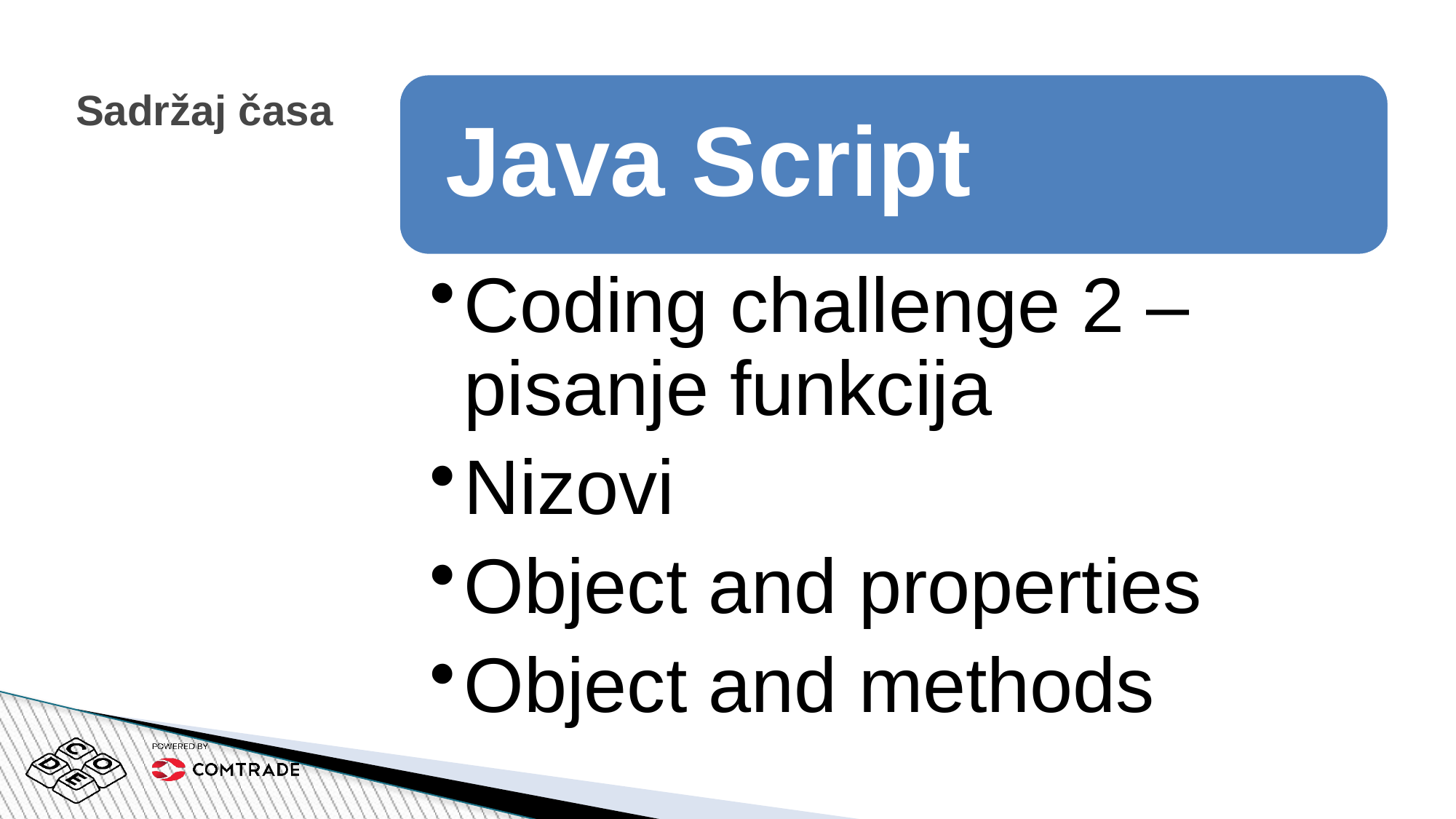

Sadržaj časa
Java Script
Coding challenge 2 – pisanje funkcija
Nizovi
Object and properties
Object and methods